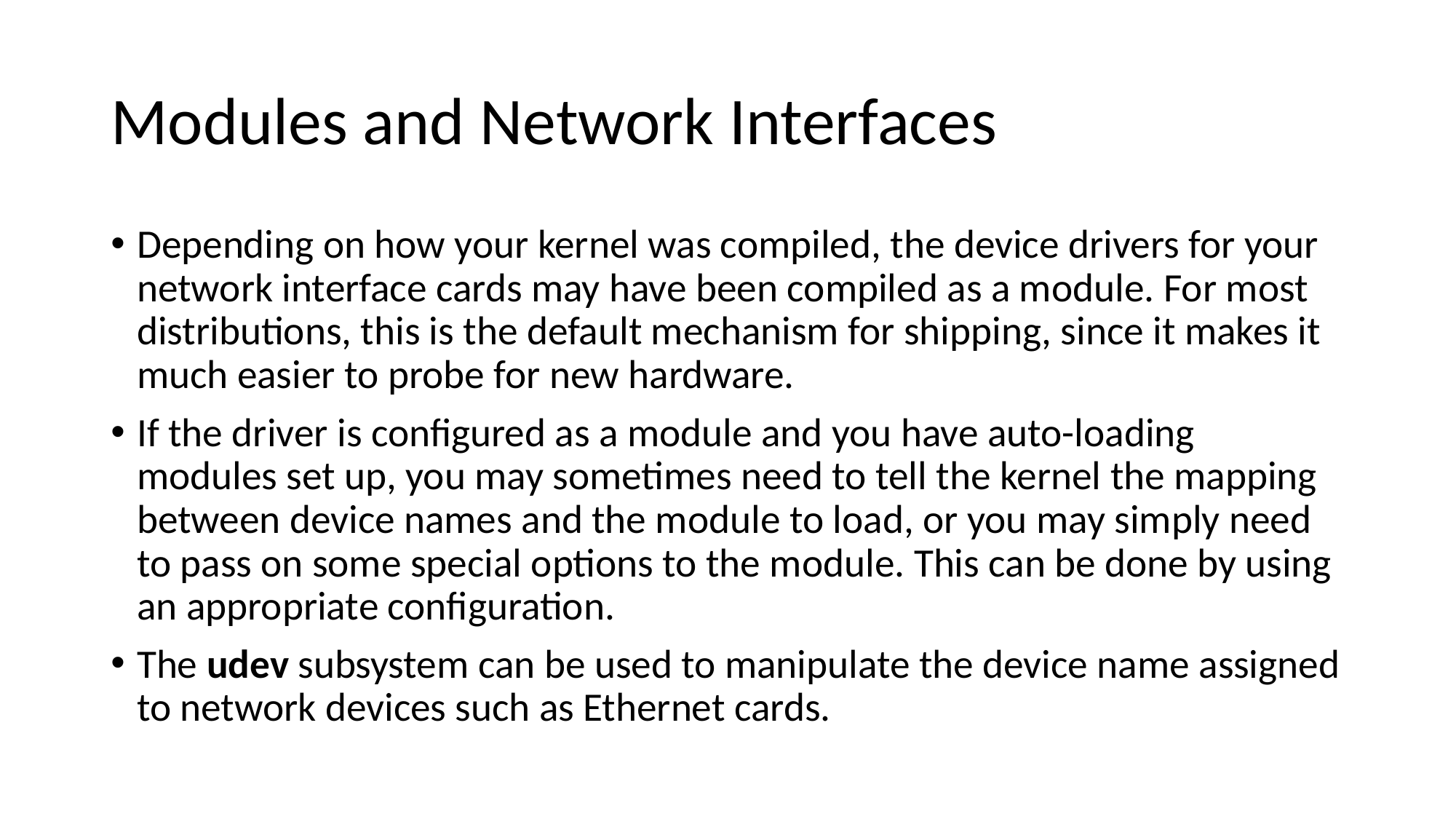

# Modules and Network Interfaces
Depending on how your kernel was compiled, the device drivers for your network interface cards may have been compiled as a module. For most distributions, this is the default mechanism for shipping, since it makes it much easier to probe for new hardware.
If the driver is configured as a module and you have auto-loading modules set up, you may sometimes need to tell the kernel the mapping between device names and the module to load, or you may simply need to pass on some special options to the module. This can be done by using an appropriate configuration.
The udev subsystem can be used to manipulate the device name assigned to network devices such as Ethernet cards.